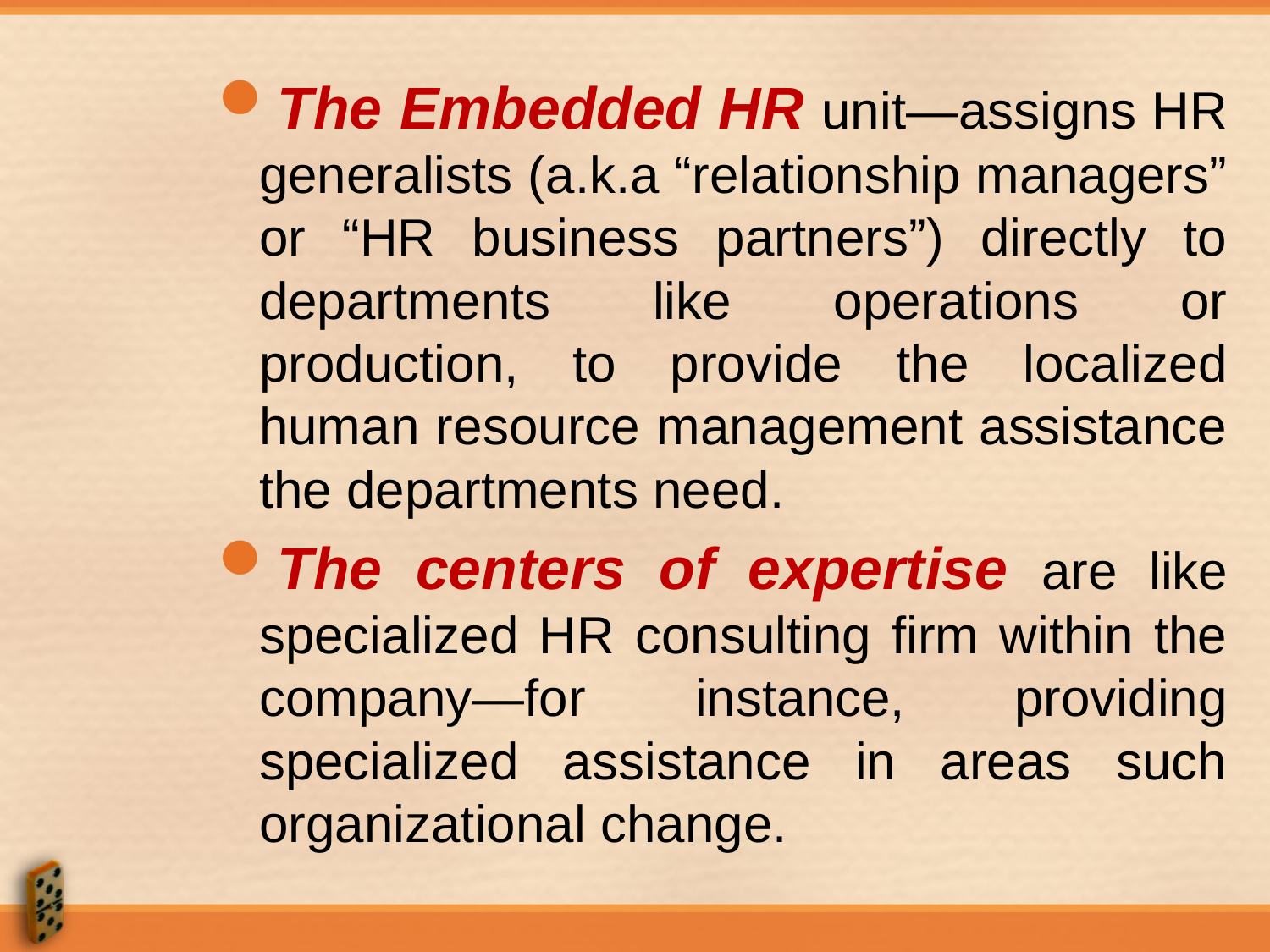

The Embedded HR unit—assigns HR generalists (a.k.a “relationship managers” or “HR business partners”) directly to departments like operations or production, to provide the localized human resource management assistance the departments need.
The centers of expertise are like specialized HR consulting firm within the company—for instance, providing specialized assistance in areas such organizational change.